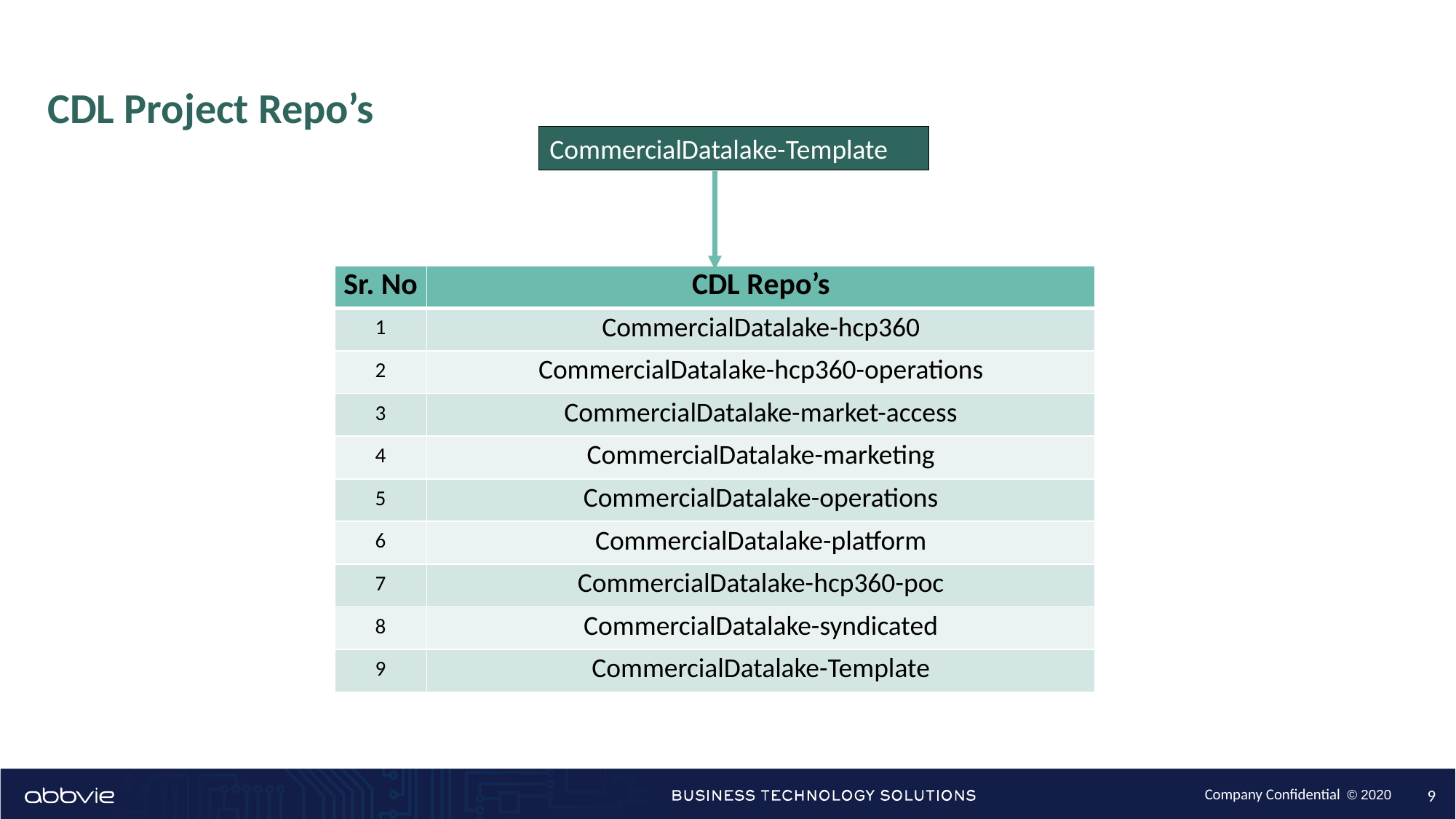

# CDL Project Repo’s
CommercialDatalake-Template

| Sr. No | CDL Repo’s |
| --- | --- |
| 1 | CommercialDatalake-hcp360 |
| 2 | CommercialDatalake-hcp360-operations |
| 3 | CommercialDatalake-market-access |
| 4 | CommercialDatalake-marketing |
| 5 | CommercialDatalake-operations |
| 6 | CommercialDatalake-platform |
| 7 | CommercialDatalake-hcp360-poc |
| 8 | CommercialDatalake-syndicated |
| 9 | CommercialDatalake-Template |